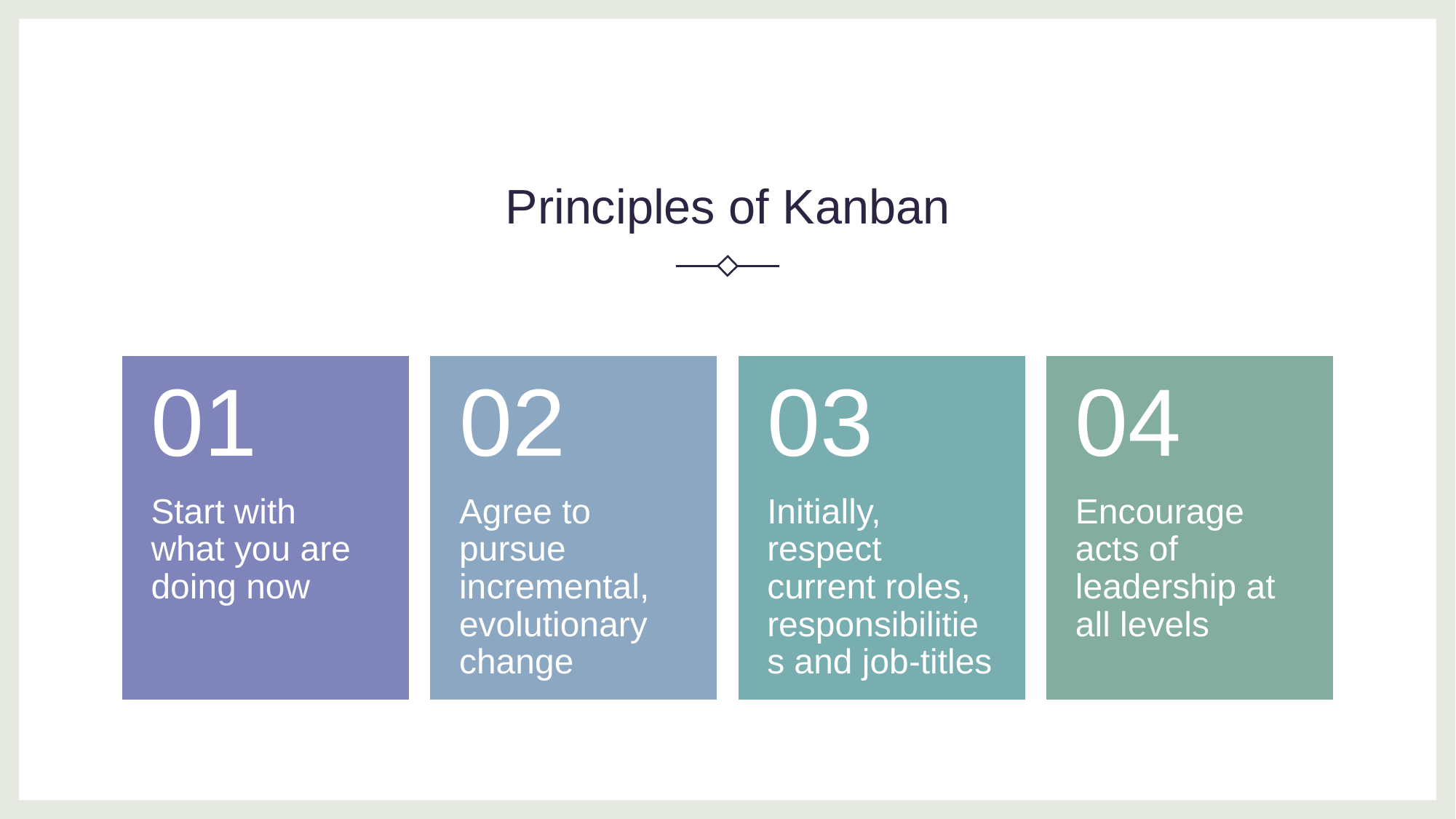

# Principles of Kanban

Start with what you are doing now
01
Agree to pursue incremental, evolutionary change
02
Initially, respect current roles, responsibilities and job-titles
03
Encourage acts of leadership at all levels
04